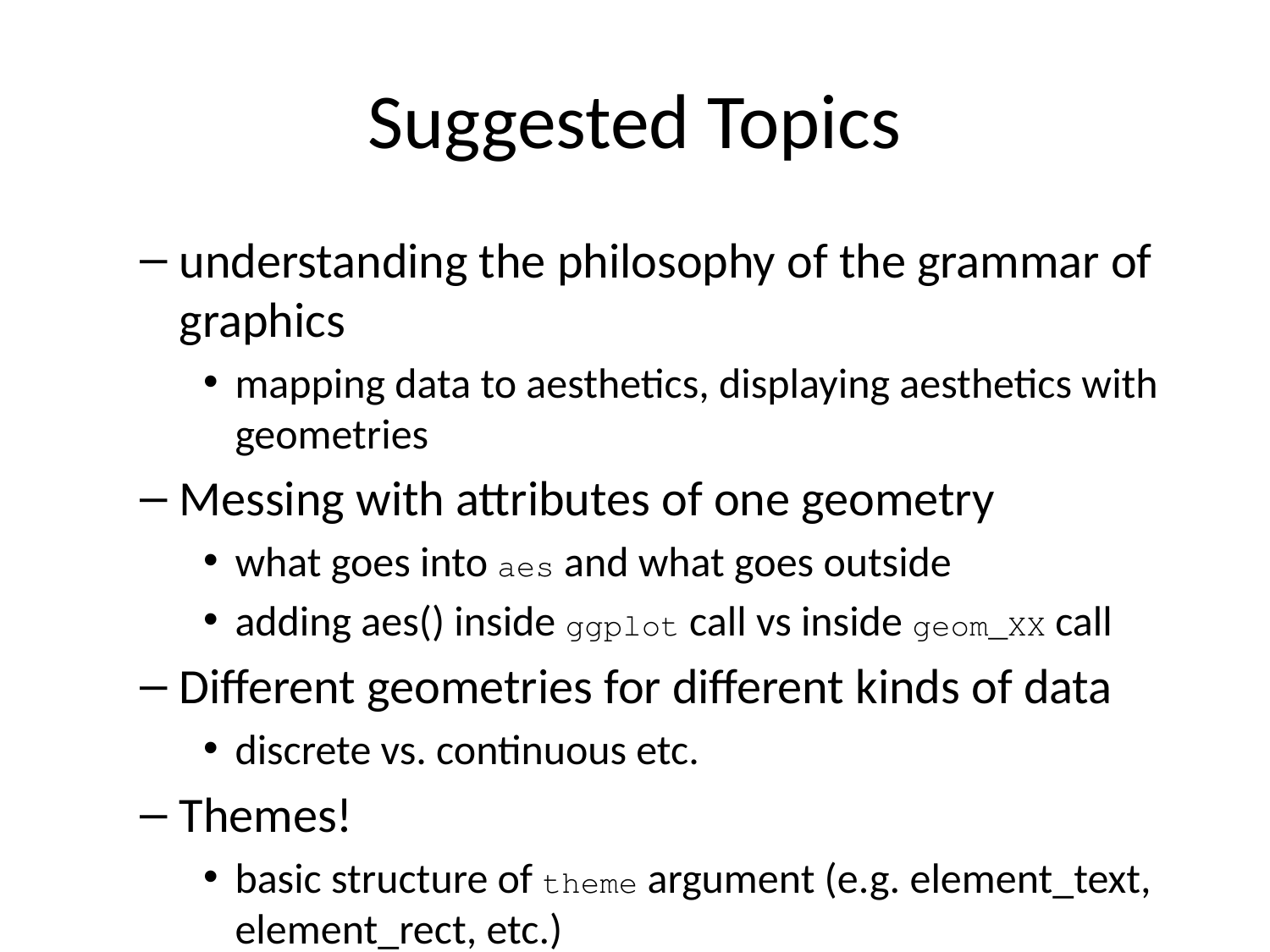

# Suggested Topics
understanding the philosophy of the grammar of graphics
mapping data to aesthetics, displaying aesthetics with geometries
Messing with attributes of one geometry
what goes into aes and what goes outside
adding aes() inside ggplot call vs inside geom_XX call
Different geometries for different kinds of data
discrete vs. continuous etc.
Themes!
basic structure of theme argument (e.g. element_text, element_rect, etc.)
using themes customize appearance of plots
change fonts, colors, sizes, etc.